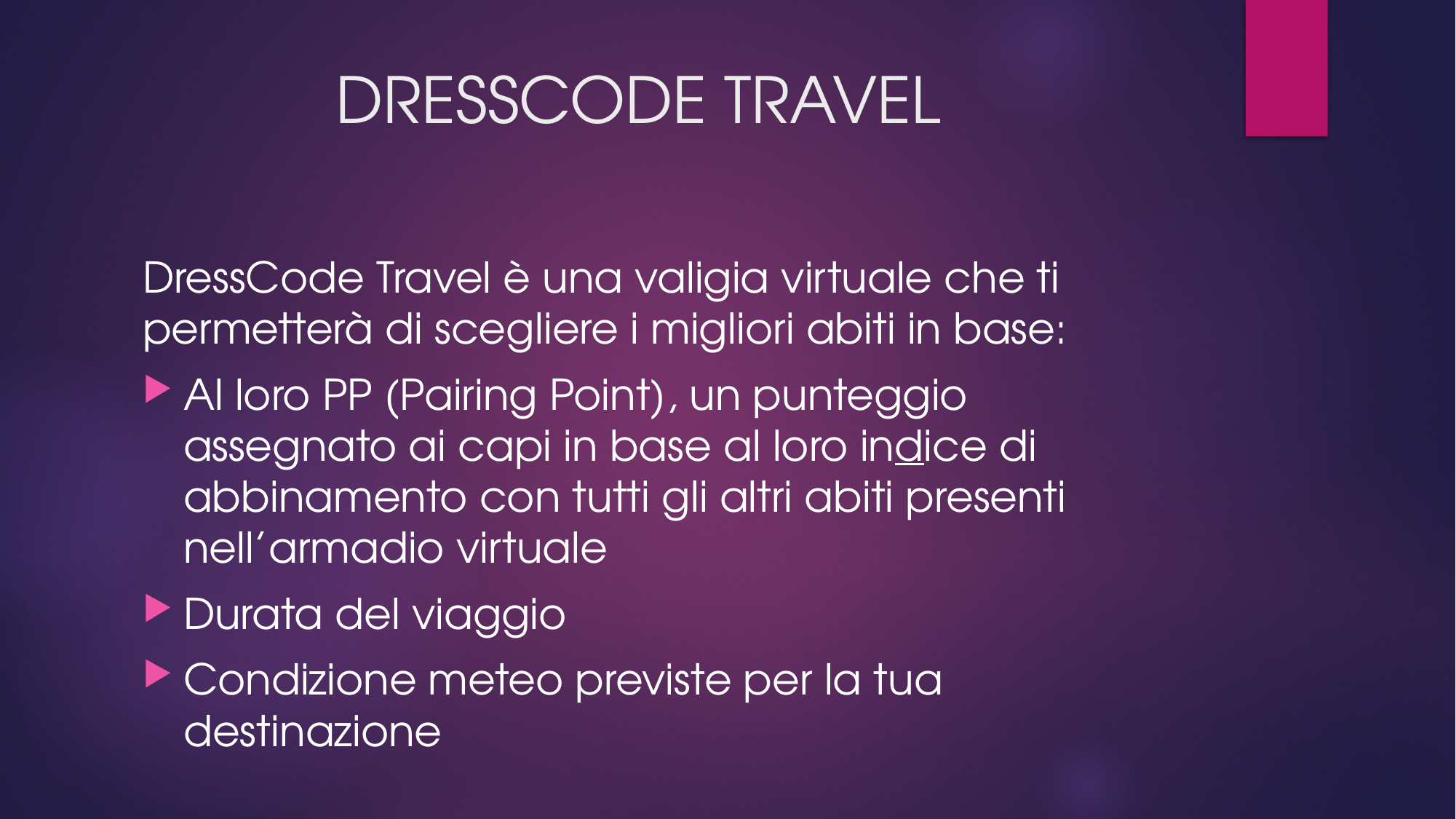

# DRESSCODE TRAVEL
DressCode Travel è una valigia virtuale che ti permetterà di scegliere i migliori abiti in base:
Al loro PP (Pairing Point), un punteggio assegnato ai capi in base al loro indice di abbinamento con tutti gli altri abiti presenti nell’armadio virtuale
Durata del viaggio
Condizione meteo previste per la tua destinazione